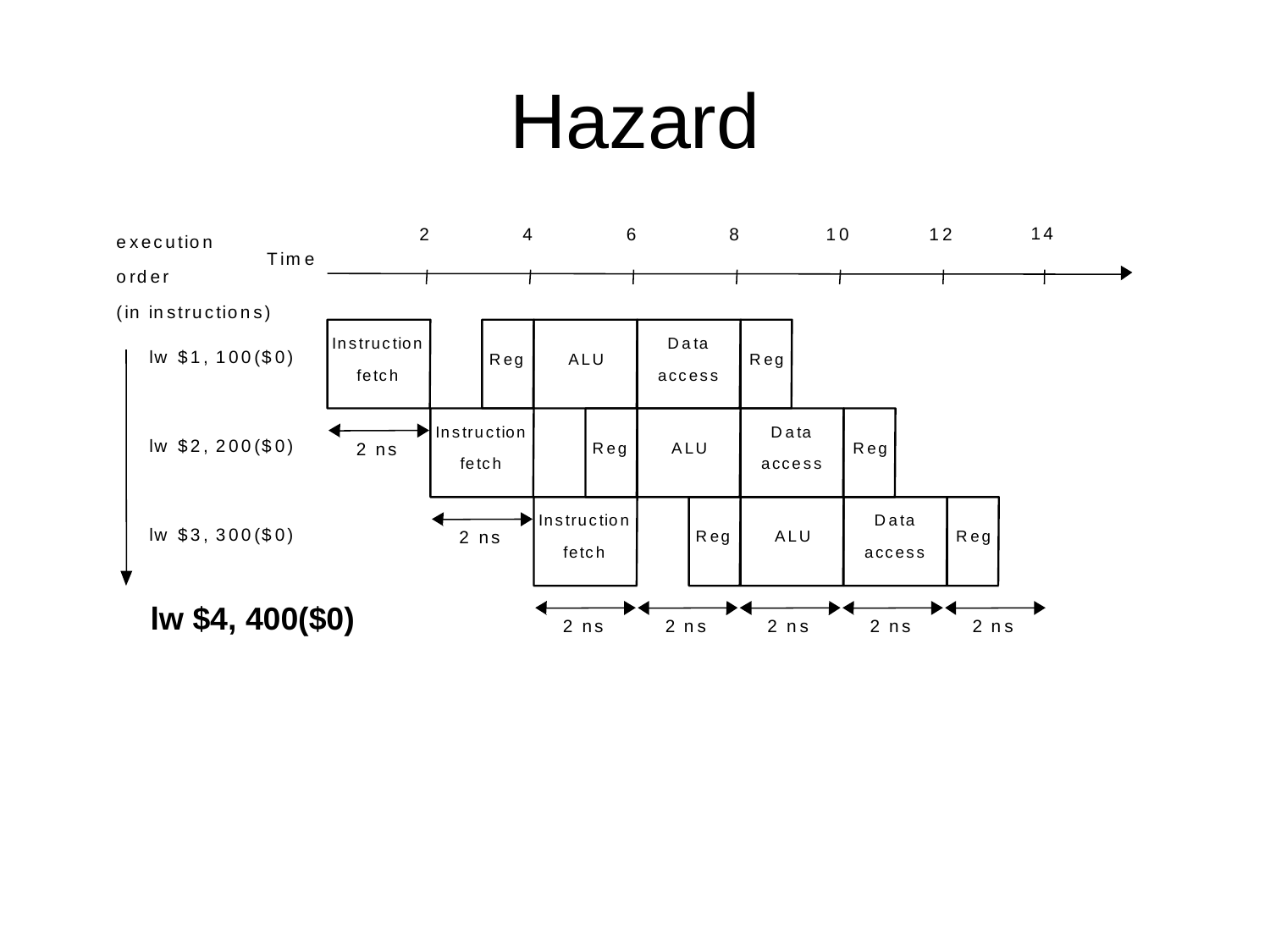

# Hazard
1
4
2
4
6
8
1
0
1
2
e
x
e
c
u
t
i
o
n

T
i
m
e
o
r
d
e
r

(
i
n

i
n
s
t
r
u
c
t
i
o
n
s
)

I
n
s
t
r
u
c
t
i
o
n

D
a
t
a

l
w

$
1
,

1
0
0
(
$
0
)
R
e
g
A
L
U
R
e
g
f
e
t
c
h
a
c
c
e
s
s

I
n
s
t
r
u
c
t
i
o
n

D
a
t
a

l
w

$
2
,

2
0
0
(
$
0
)
2

n
s
R
e
g
A
L
U
R
e
g
f
e
t
c
h
a
c
c
e
s
s

I
n
s
t
r
u
c
t
i
o
n

D
a
t
a

l
w

$
3
,

3
0
0
(
$
0
)
2

n
s
R
e
g
A
L
U
R
e
g
f
e
t
c
h
a
c
c
e
s
s

2

n
s
2

n
s
2

n
s
2

n
s
2

n
s
lw $4, 400($0)